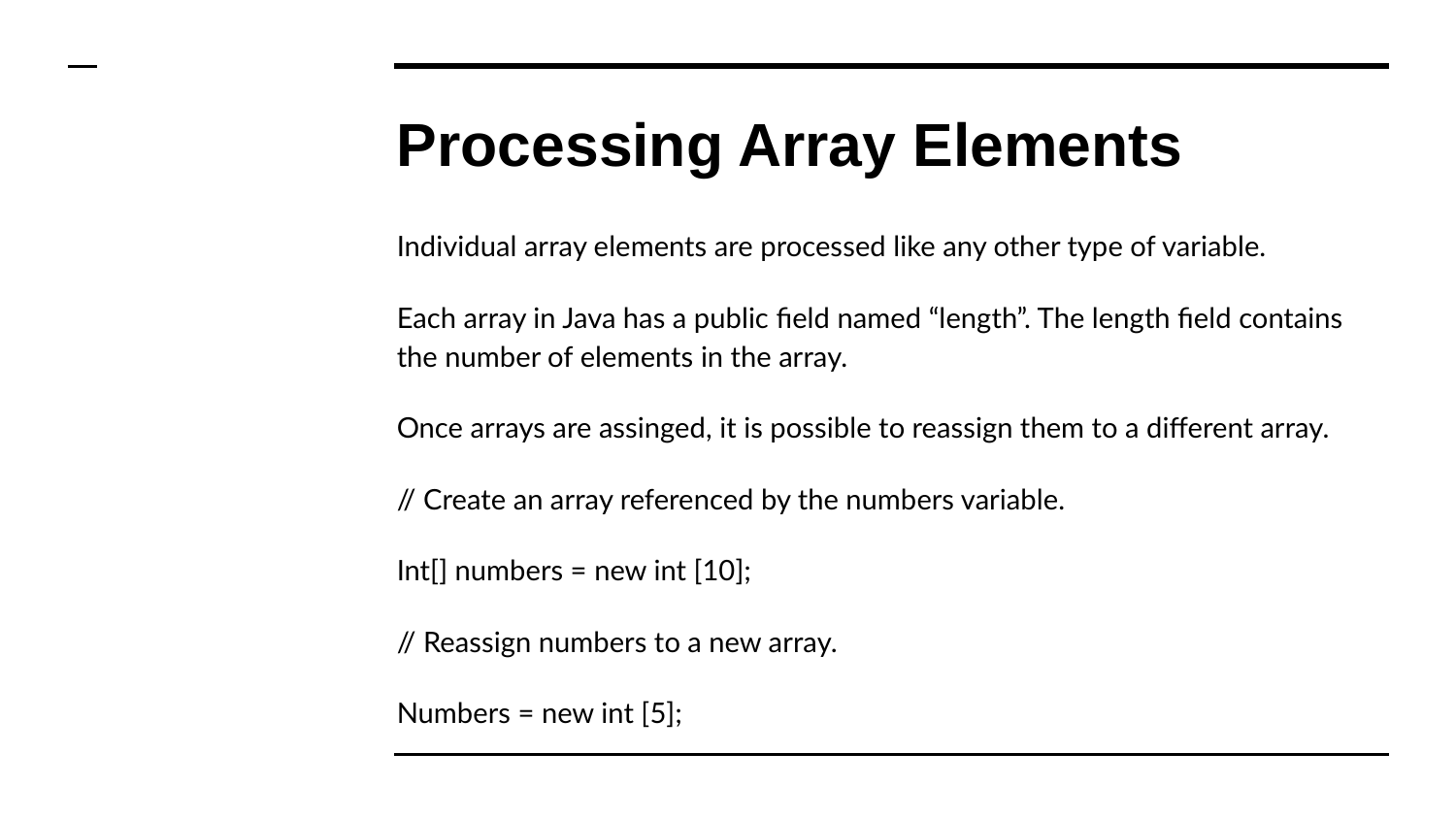

# Processing Array Elements
Individual array elements are processed like any other type of variable.
Each array in Java has a public field named “length”. The length field contains the number of elements in the array.
Once arrays are assinged, it is possible to reassign them to a different array.
// Create an array referenced by the numbers variable.
Int[] numbers = new int [10];
// Reassign numbers to a new array.
Numbers = new int [5];